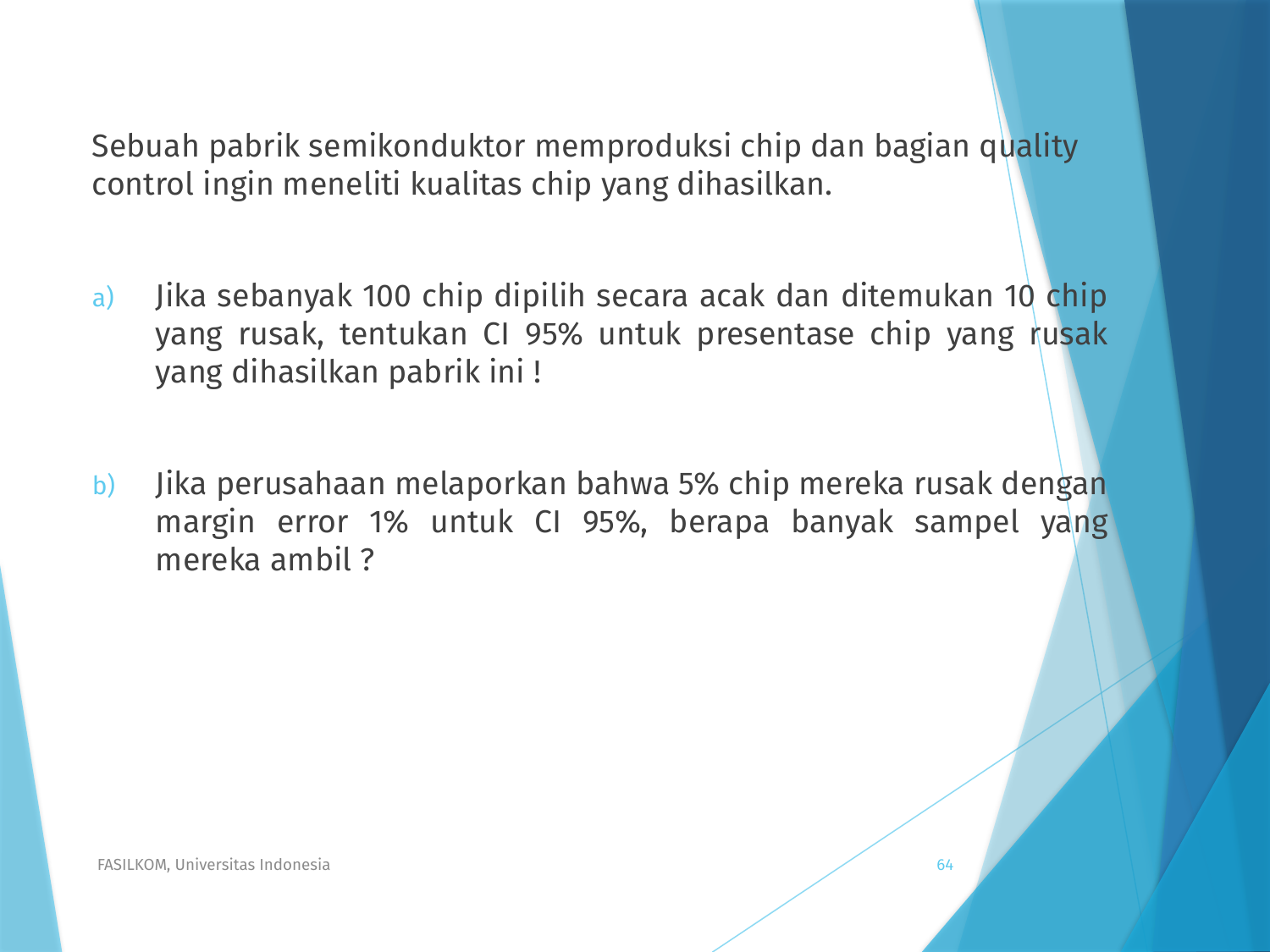

Sebuah pabrik semikonduktor memproduksi chip dan bagian quality control ingin meneliti kualitas chip yang dihasilkan.

Jika sebanyak 100 chip dipilih secara acak dan ditemukan 10 chip yang rusak, tentukan CI 95% untuk presentase chip yang rusak yang dihasilkan pabrik ini !

Jika perusahaan melaporkan bahwa 5% chip mereka rusak dengan margin error 1% untuk CI 95%, berapa banyak sampel yang mereka ambil ?
FASILKOM, Universitas Indonesia
64